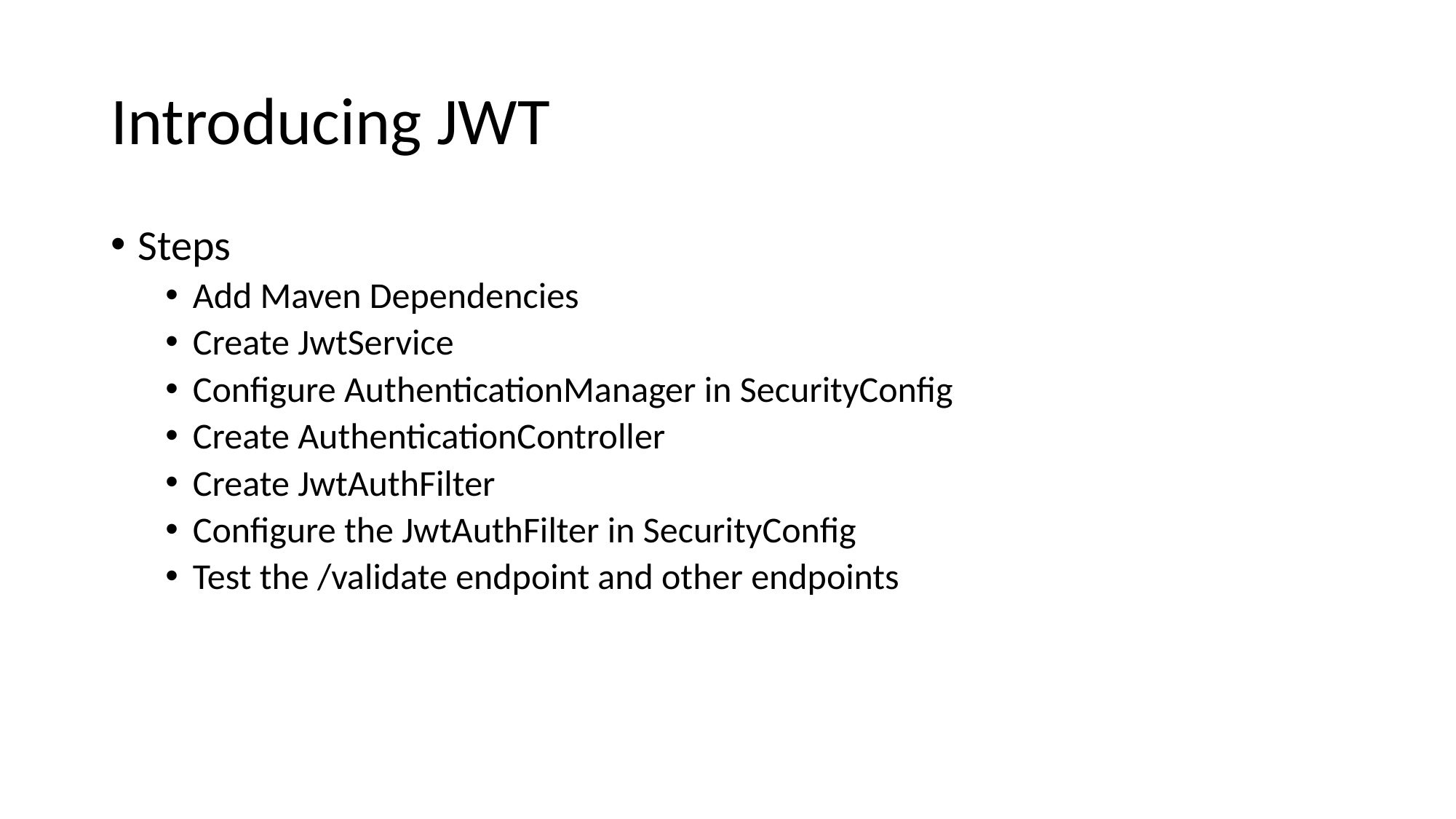

# Introducing JWT
Steps
Add Maven Dependencies
Create JwtService
Configure AuthenticationManager in SecurityConfig
Create AuthenticationController
Create JwtAuthFilter
Configure the JwtAuthFilter in SecurityConfig
Test the /validate endpoint and other endpoints